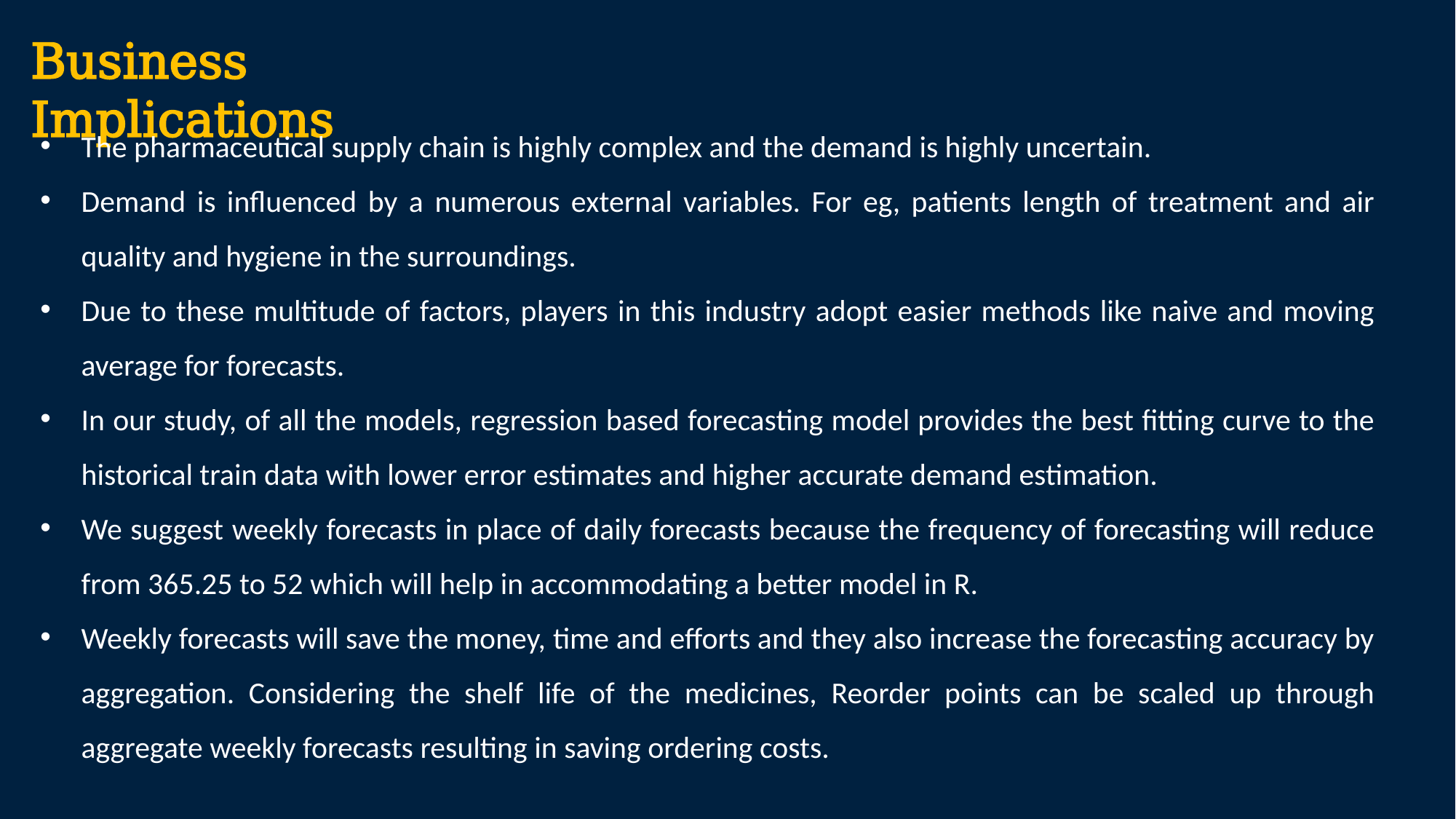

Business Implications
The pharmaceutical supply chain is highly complex and the demand is highly uncertain.
Demand is influenced by a numerous external variables. For eg, patients length of treatment and air quality and hygiene in the surroundings.
Due to these multitude of factors, players in this industry adopt easier methods like naive and moving average for forecasts.
In our study, of all the models, regression based forecasting model provides the best fitting curve to the historical train data with lower error estimates and higher accurate demand estimation.
We suggest weekly forecasts in place of daily forecasts because the frequency of forecasting will reduce from 365.25 to 52 which will help in accommodating a better model in R.
Weekly forecasts will save the money, time and efforts and they also increase the forecasting accuracy by aggregation. Considering the shelf life of the medicines, Reorder points can be scaled up through aggregate weekly forecasts resulting in saving ordering costs.